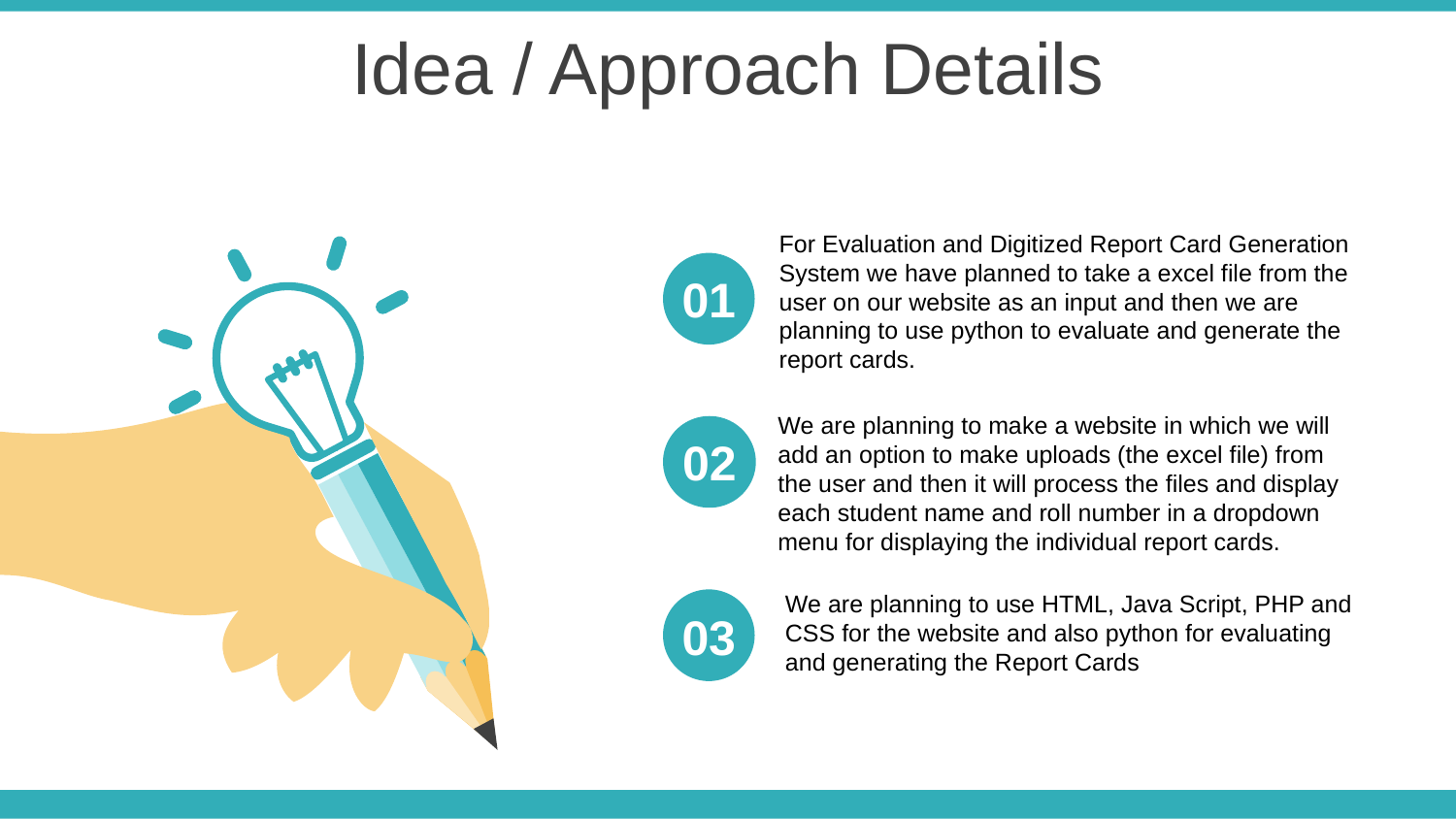

Idea / Approach Details

For Evaluation and Digitized Report Card Generation System we have planned to take a excel file from the  user on our website as an input and then we are         planning to use python to evaluate and generate the    report cards.

01

We are planning to make a website in which we will add an option to make uploads (the excel file) from  the user and then it will process the files and display each student name and roll number in a dropdown menu for displaying the individual report cards.

02
We are planning to use HTML, Java Script, PHP and CSS for the website and also python for evaluating    and generating the Report Cards

03